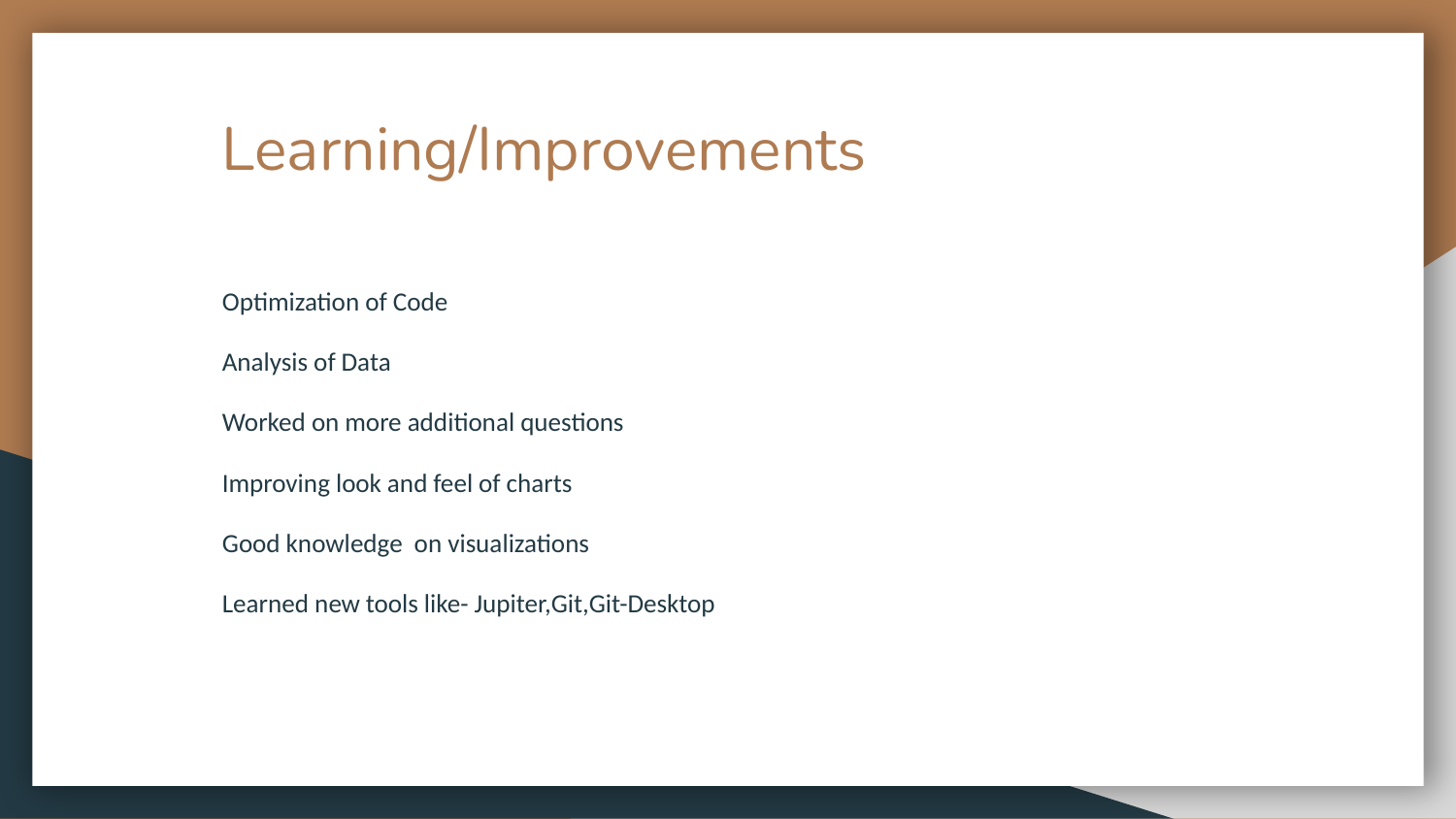

# Learning/Improvements
Optimization of Code
Analysis of Data
Worked on more additional questions
Improving look and feel of charts
Good knowledge  on visualizations
Learned new tools like- Jupiter,Git,Git-Desktop